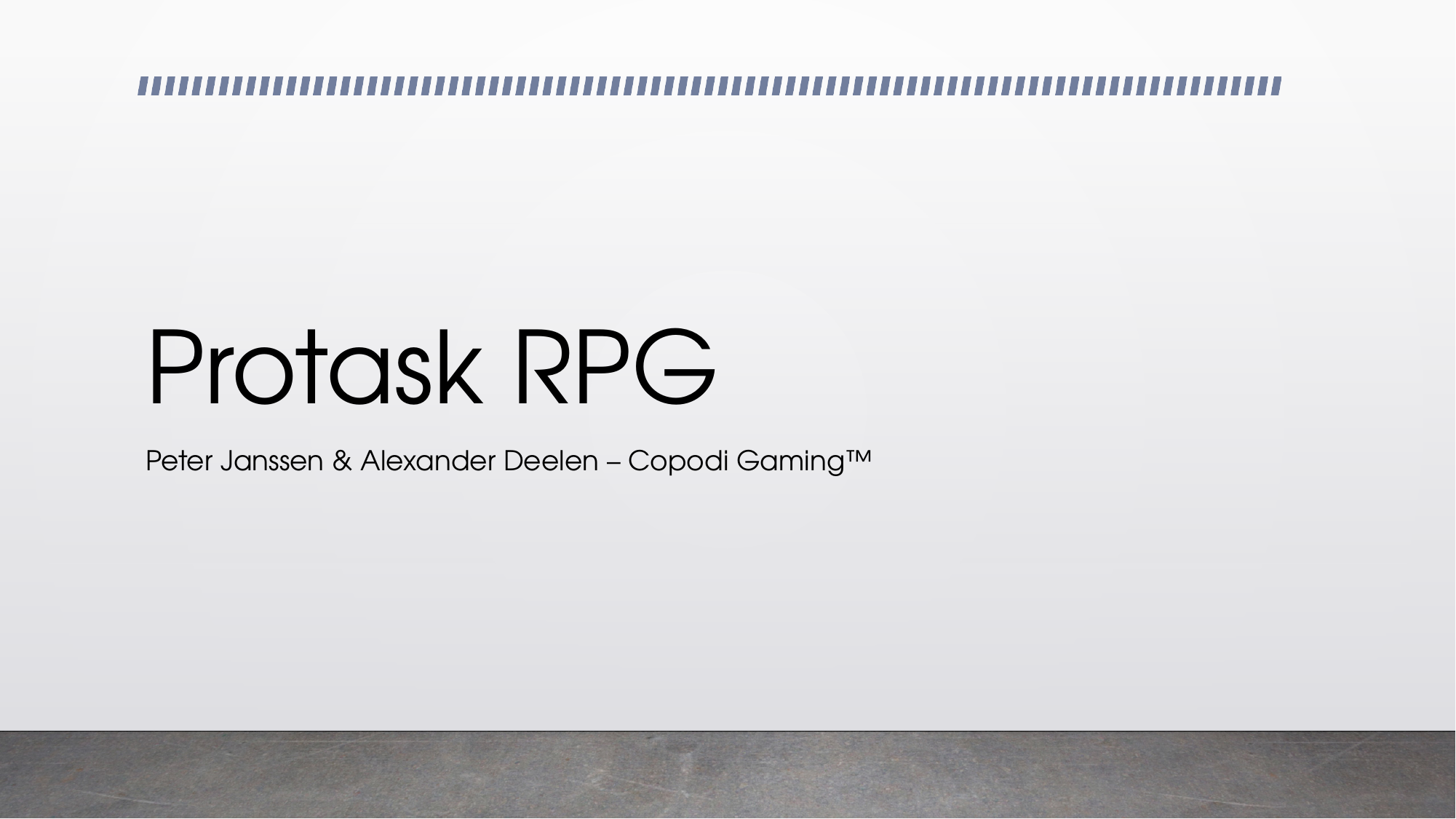

# Protask RPG
Peter Janssen & Alexander Deelen – Copodi Gaming™